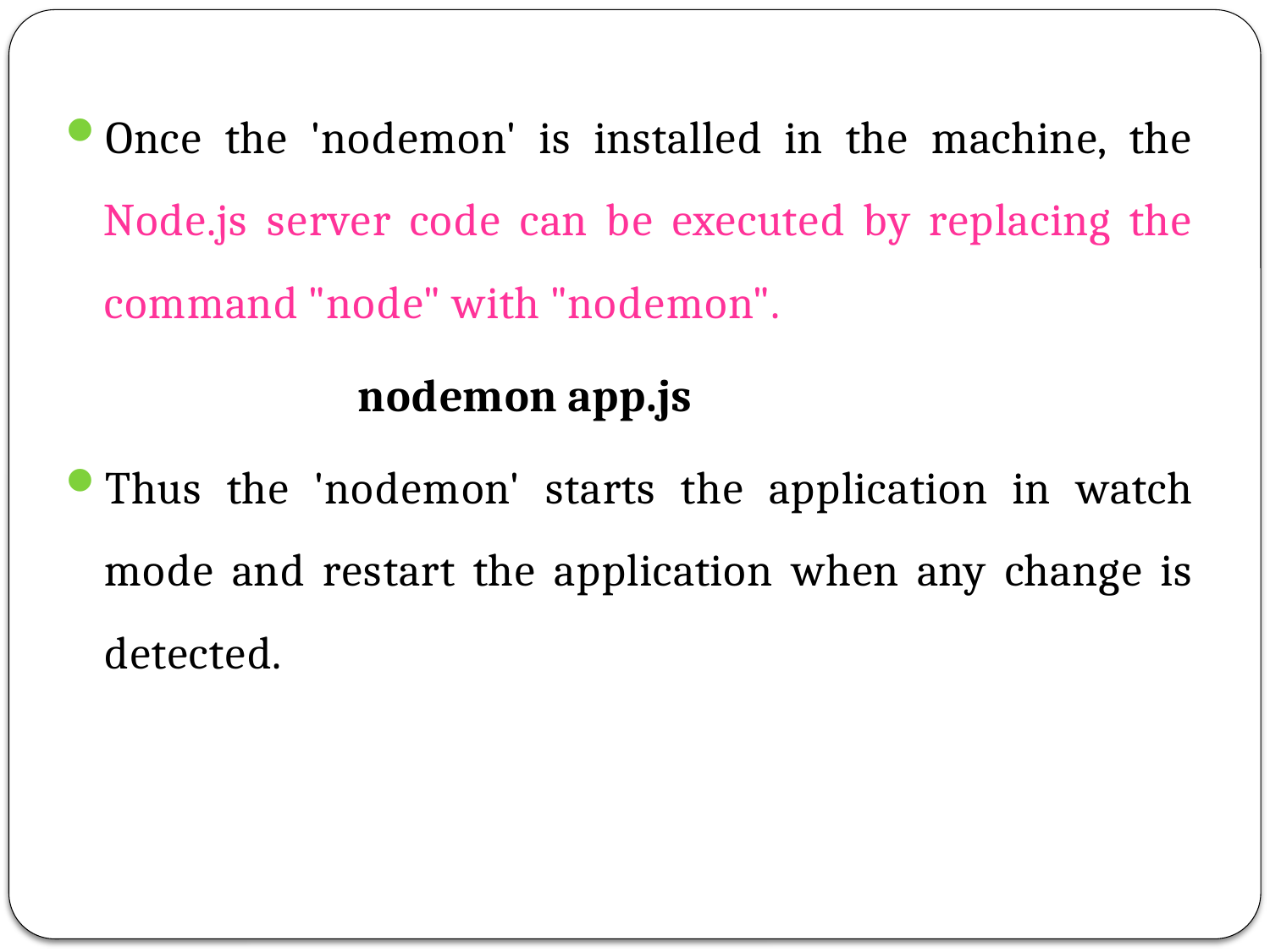

Once the 'nodemon' is installed in the machine, the Node.js server code can be executed by replacing the command "node" with "nodemon".
			nodemon app.js
Thus the 'nodemon' starts the application in watch mode and restart the application when any change is detected.